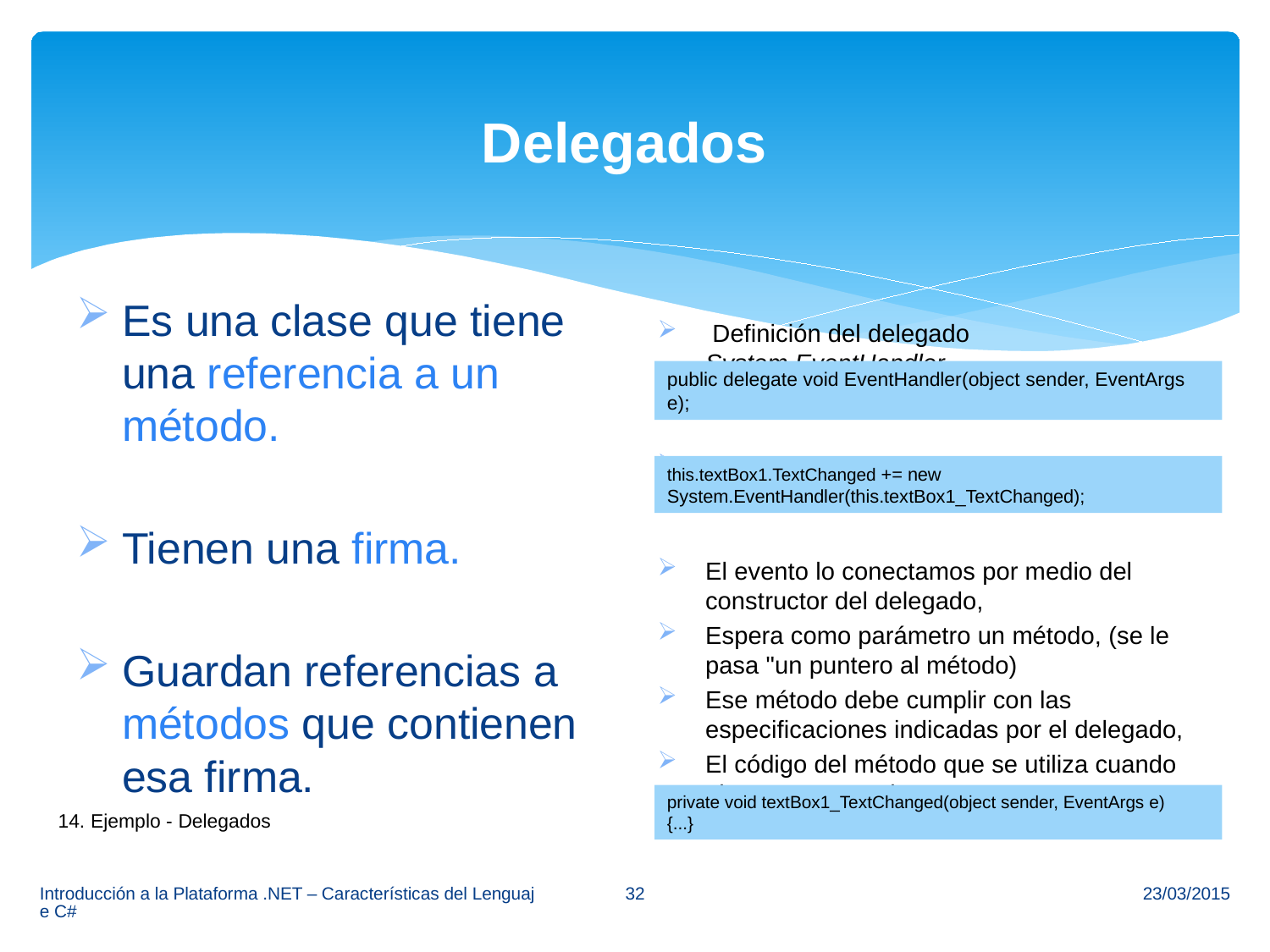

# Delegados
Es una clase que tiene una referencia a un método.

Tienen una firma.

Guardan referencias a métodos que contienen esa firma.
 Definición del delegado System.EventHandler

Veamos la definición de evento.

El evento lo conectamos por medio del constructor del delegado,
Espera como parámetro un método, (se le pasa "un puntero al método)
Ese método debe cumplir con las especificaciones indicadas por el delegado,
El código del método que se utiliza cuando el evento se produce:

public delegate void EventHandler(object sender, EventArgs e);
this.textBox1.TextChanged += new System.EventHandler(this.textBox1_TextChanged);
private void textBox1_TextChanged(object sender, EventArgs e)
{...}
14. Ejemplo - Delegados
32
Introducción a la Plataforma .NET – Características del Lenguaje C#
23/03/2015